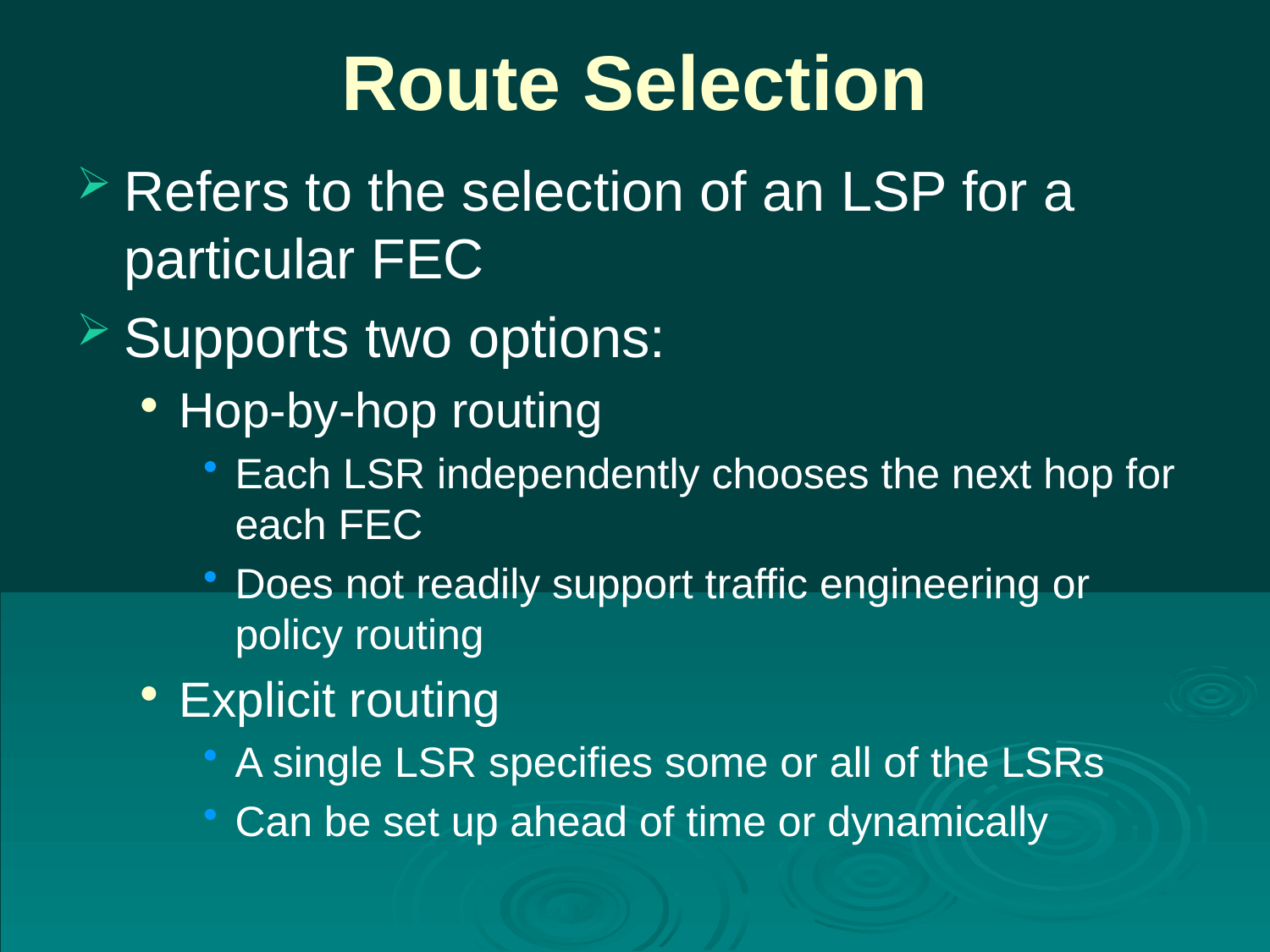

# Route Selection
Refers to the selection of an LSP for a particular FEC
Supports two options:
Hop-by-hop routing
Each LSR independently chooses the next hop for each FEC
Does not readily support traffic engineering or policy routing
Explicit routing
A single LSR specifies some or all of the LSRs
Can be set up ahead of time or dynamically